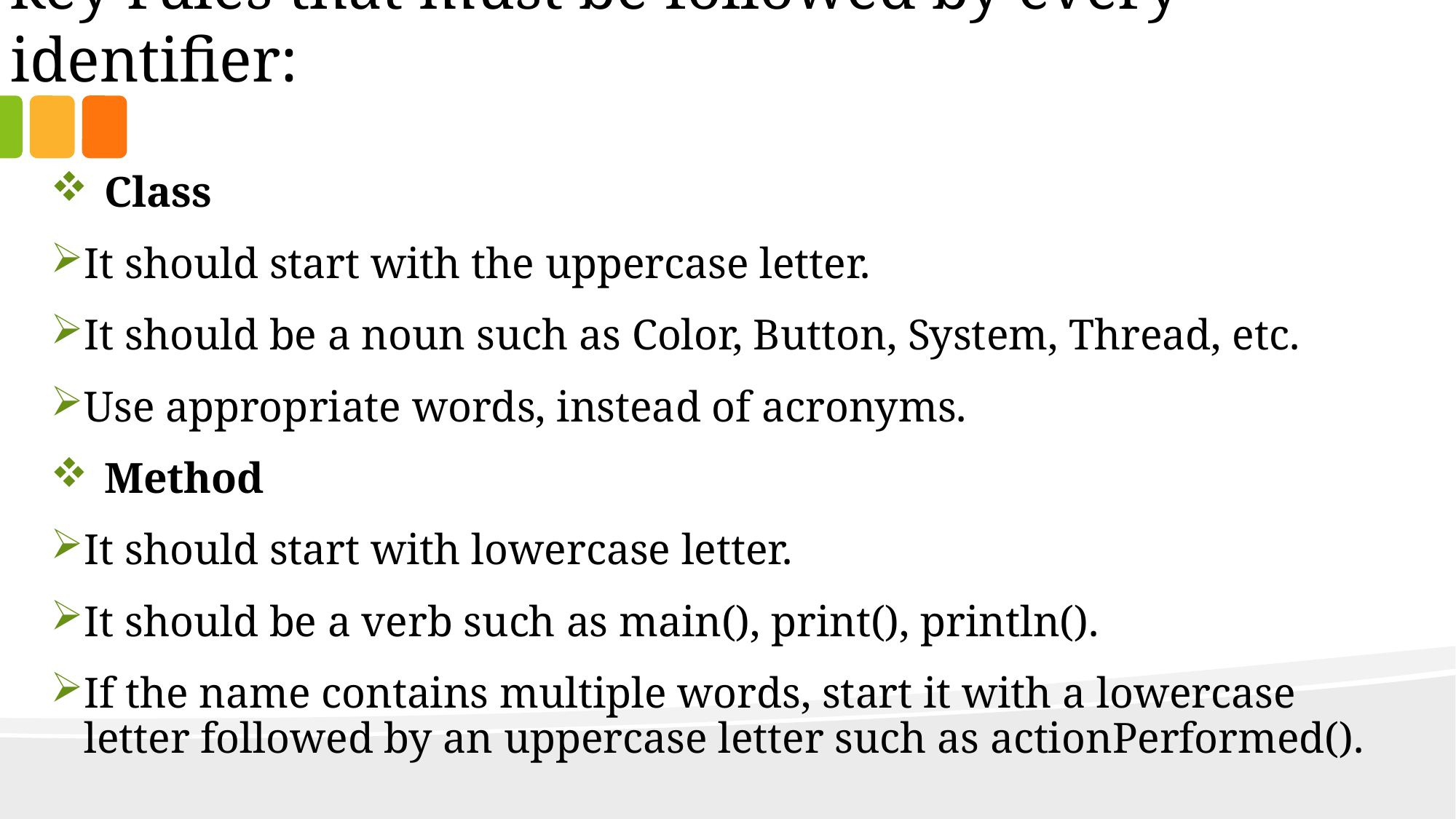

key rules that must be followed by every identifier:
Class
It should start with the uppercase letter.
It should be a noun such as Color, Button, System, Thread, etc.
Use appropriate words, instead of acronyms.
Method
It should start with lowercase letter.
It should be a verb such as main(), print(), println().
If the name contains multiple words, start it with a lowercase letter followed by an uppercase letter such as actionPerformed().